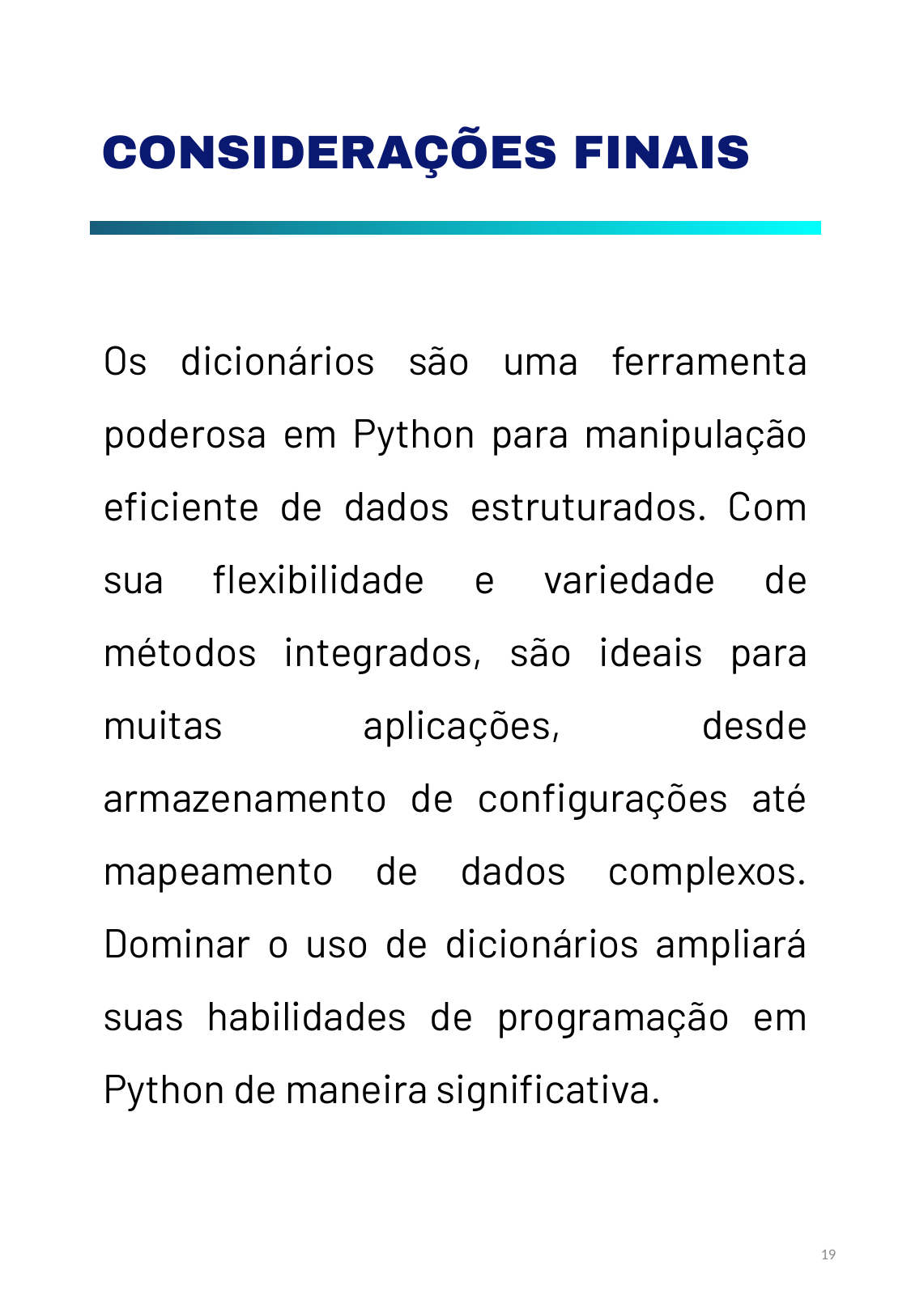

CONSIDERAÇÕES FINAIS

Os dicionários são uma ferramenta poderosa em Python para manipulação eficiente de dados estruturados. Com sua flexibilidade e variedade de métodos integrados, são ideais para muitas aplicações, desde armazenamento de configurações até mapeamento de dados complexos. Dominar o uso de dicionários ampliará suas habilidades de programação em Python de maneira significativa.
19